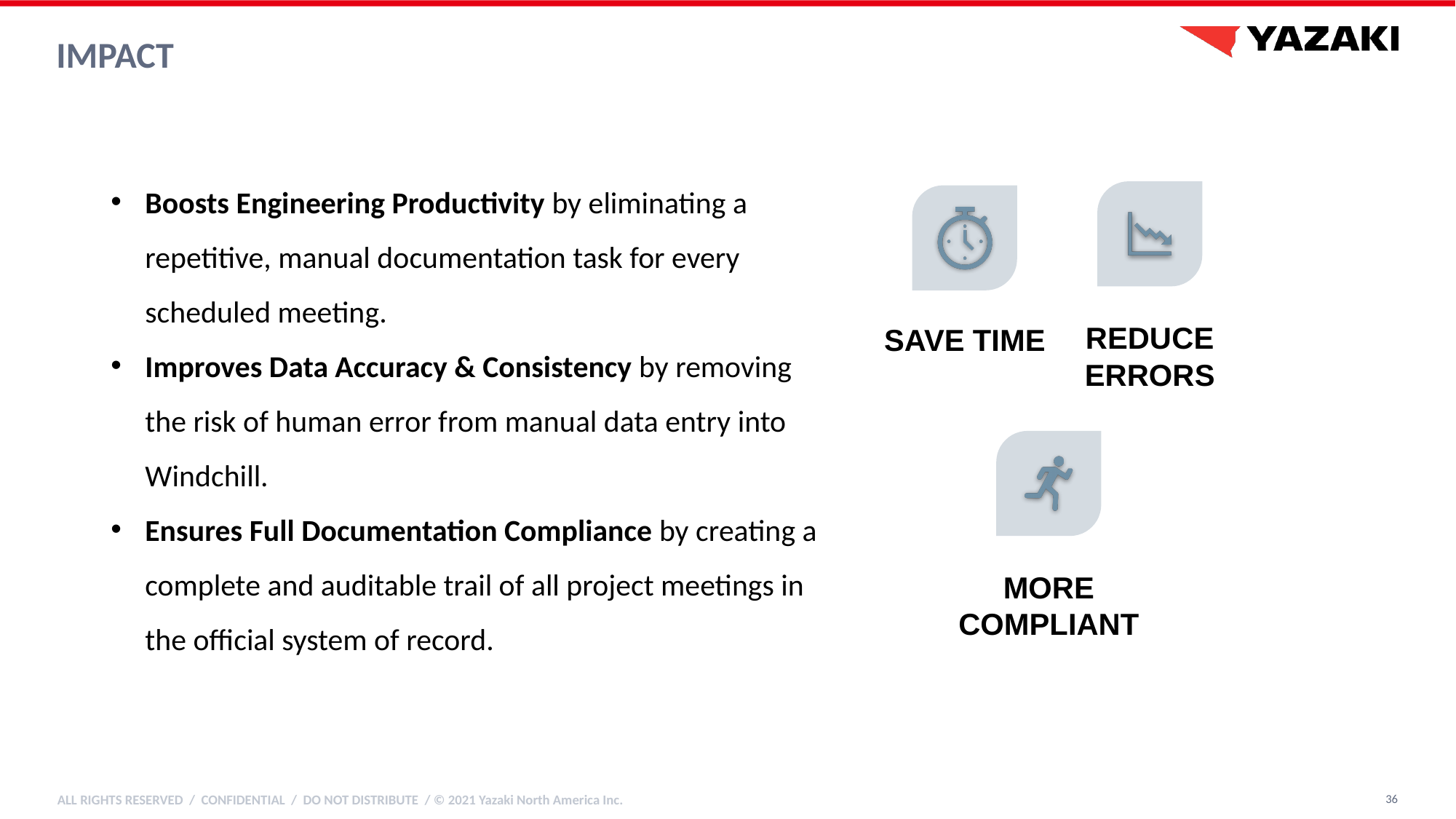

# Impact
Save Time
Reduce Errors
More compliant
Boosts Engineering Productivity by eliminating a repetitive, manual documentation task for every scheduled meeting.
Improves Data Accuracy & Consistency by removing the risk of human error from manual data entry into Windchill.
Ensures Full Documentation Compliance by creating a complete and auditable trail of all project meetings in the official system of record.